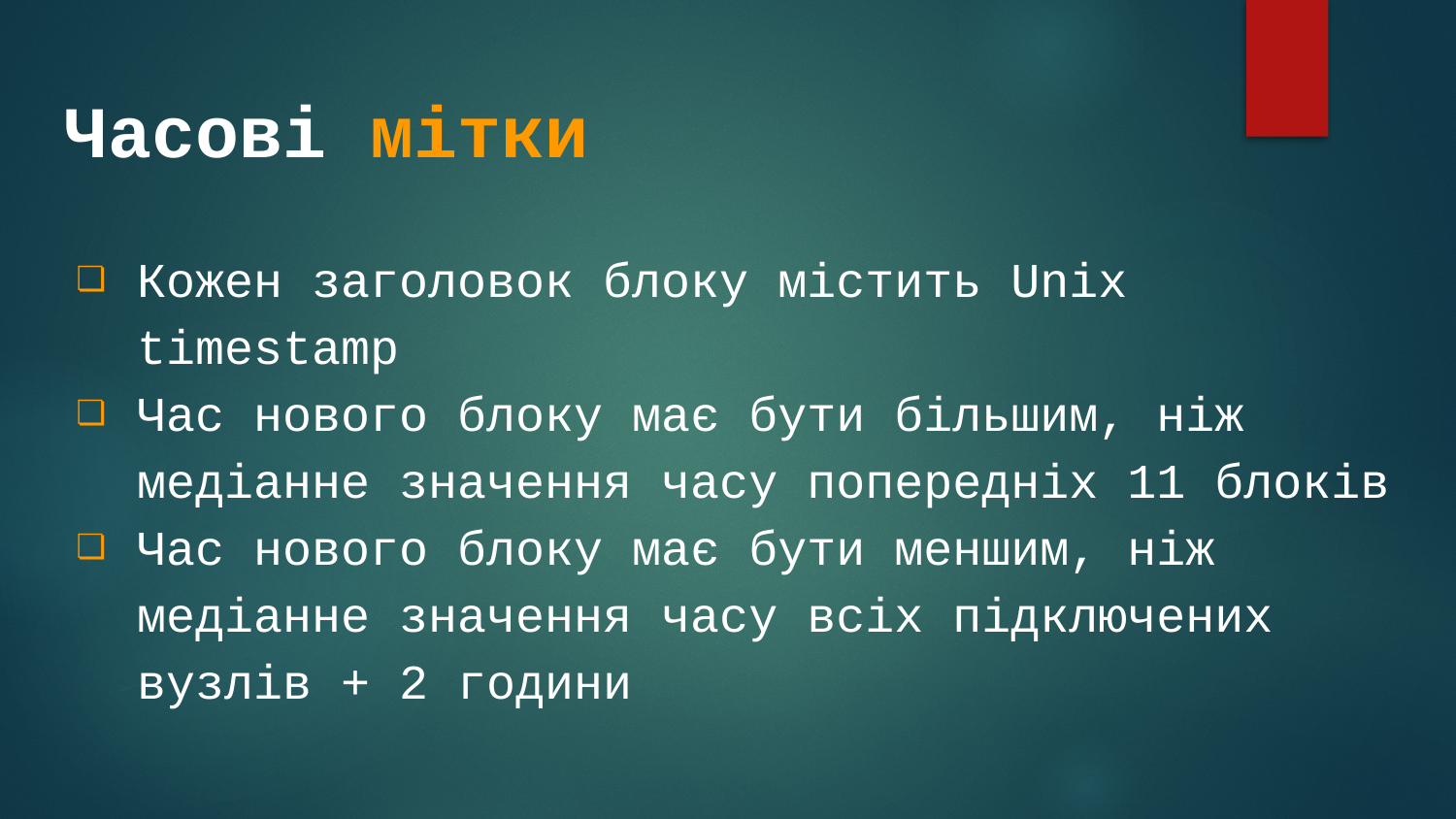

# Часові мітки
Кожен заголовок блоку містить Unix timestamp
Час нового блоку має бути більшим, ніж медіанне значення часу попередніх 11 блоків
Час нового блоку має бути меншим, ніж медіанне значення часу всіх підключених вузлів + 2 години